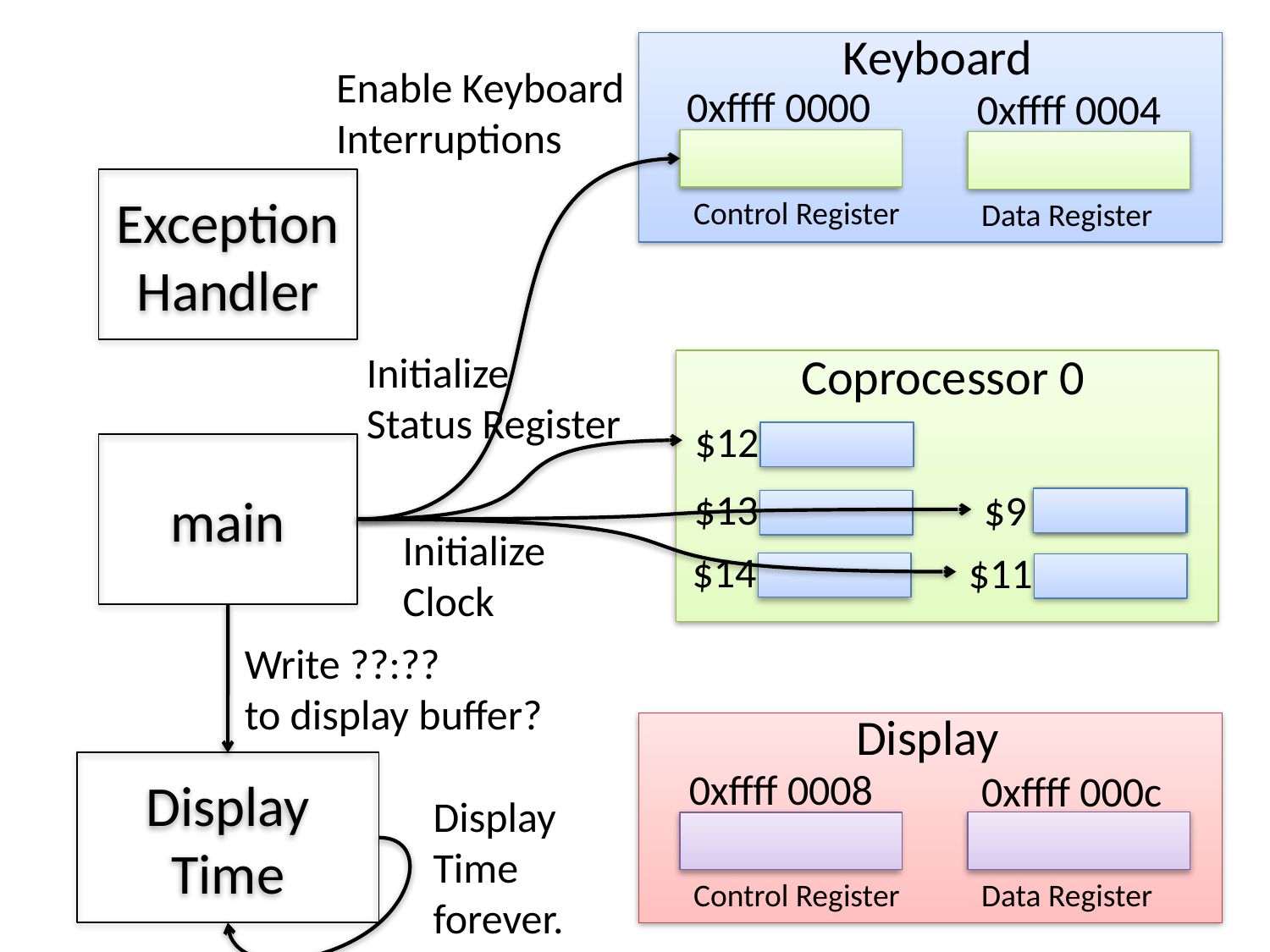

Keyboard

0xffff 0000

Control Register
0xffff 0004

Data Register
Enable Keyboard
Interruptions
Exception
Handler
Initialize
Status Register
Coprocessor 0

$9

$11

$12

$13

$14

main
Initialize
Clock
Write ??:??
to display buffer?
Display

0xffff 0008

Control Register
0xffff 000c

Data Register
Display
Time
Display
Time
forever.